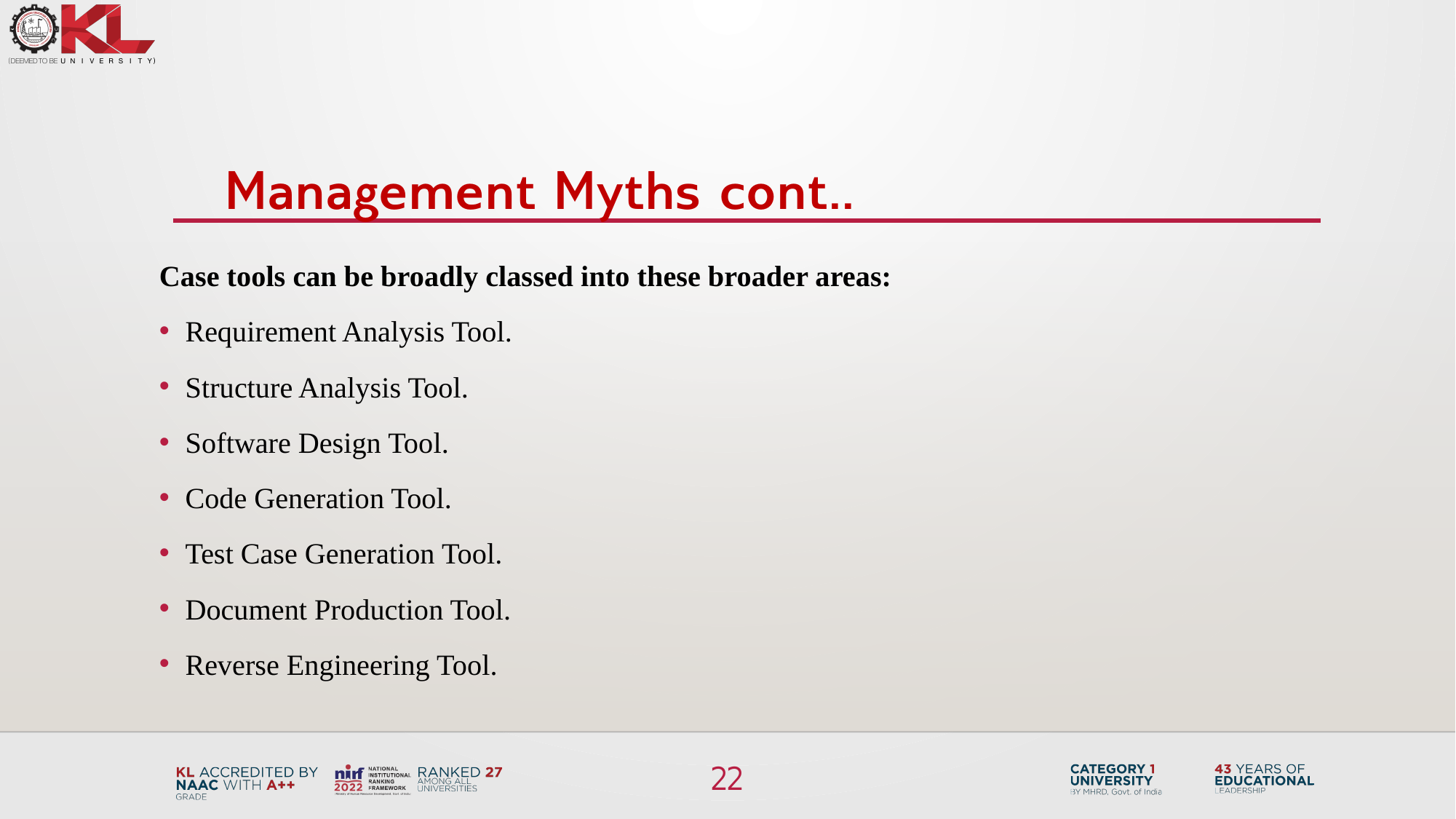

Management Myths cont..
Case tools can be broadly classed into these broader areas:
Requirement Analysis Tool.
Structure Analysis Tool.
Software Design Tool.
Code Generation Tool.
Test Case Generation Tool.
Document Production Tool.
Reverse Engineering Tool.

22